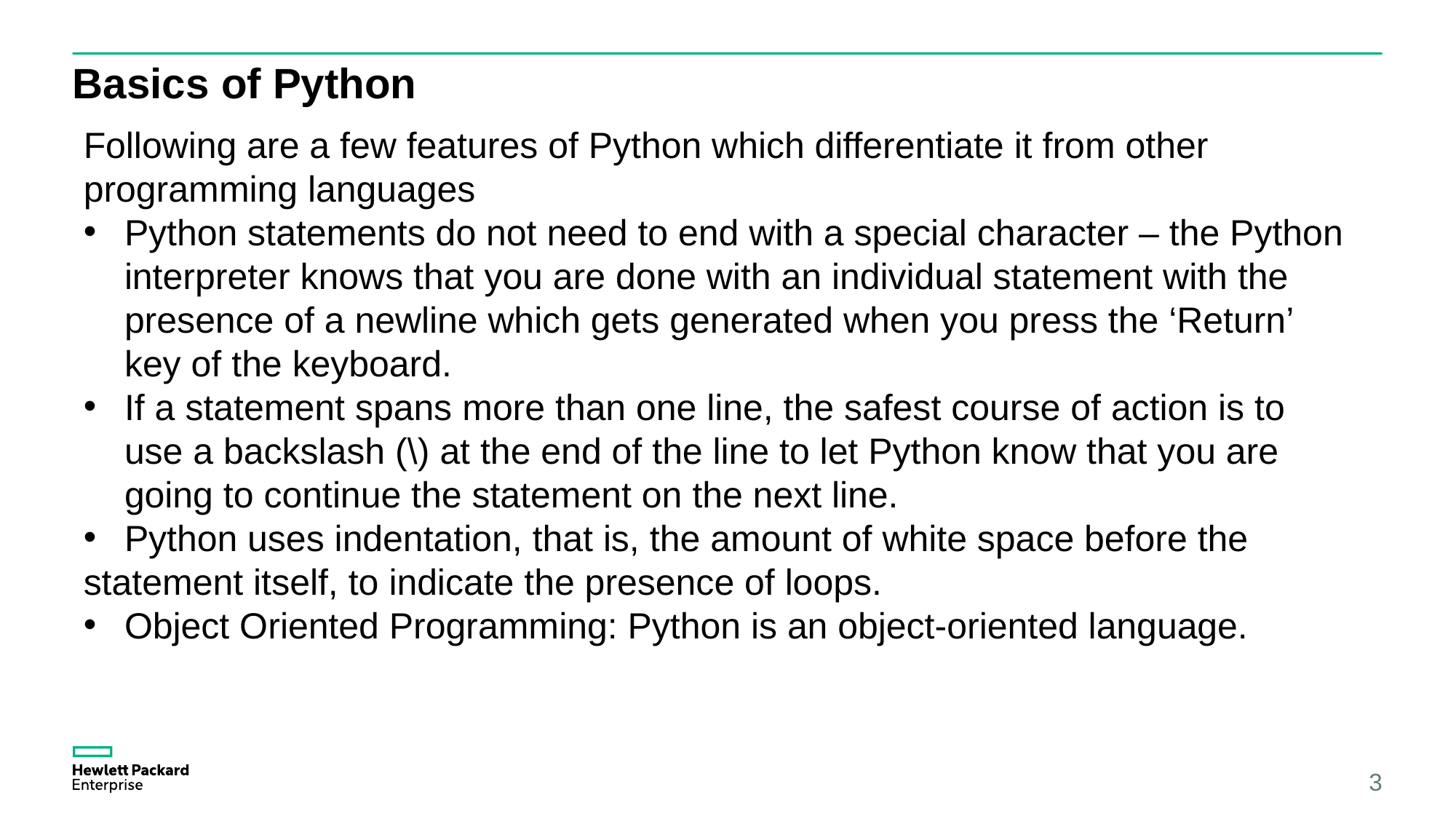

# Basics of Python
Following are a few features of Python which differentiate it from other programming languages
Python statements do not need to end with a special character – the Python interpreter knows that you are done with an individual statement with the presence of a newline which gets generated when you press the ‘Return’ key of the keyboard.
If a statement spans more than one line, the safest course of action is to use a backslash (\) at the end of the line to let Python know that you are going to continue the statement on the next line.
Python uses indentation, that is, the amount of white space before the
statement itself, to indicate the presence of loops.
Object Oriented Programming: Python is an object-oriented language.
3